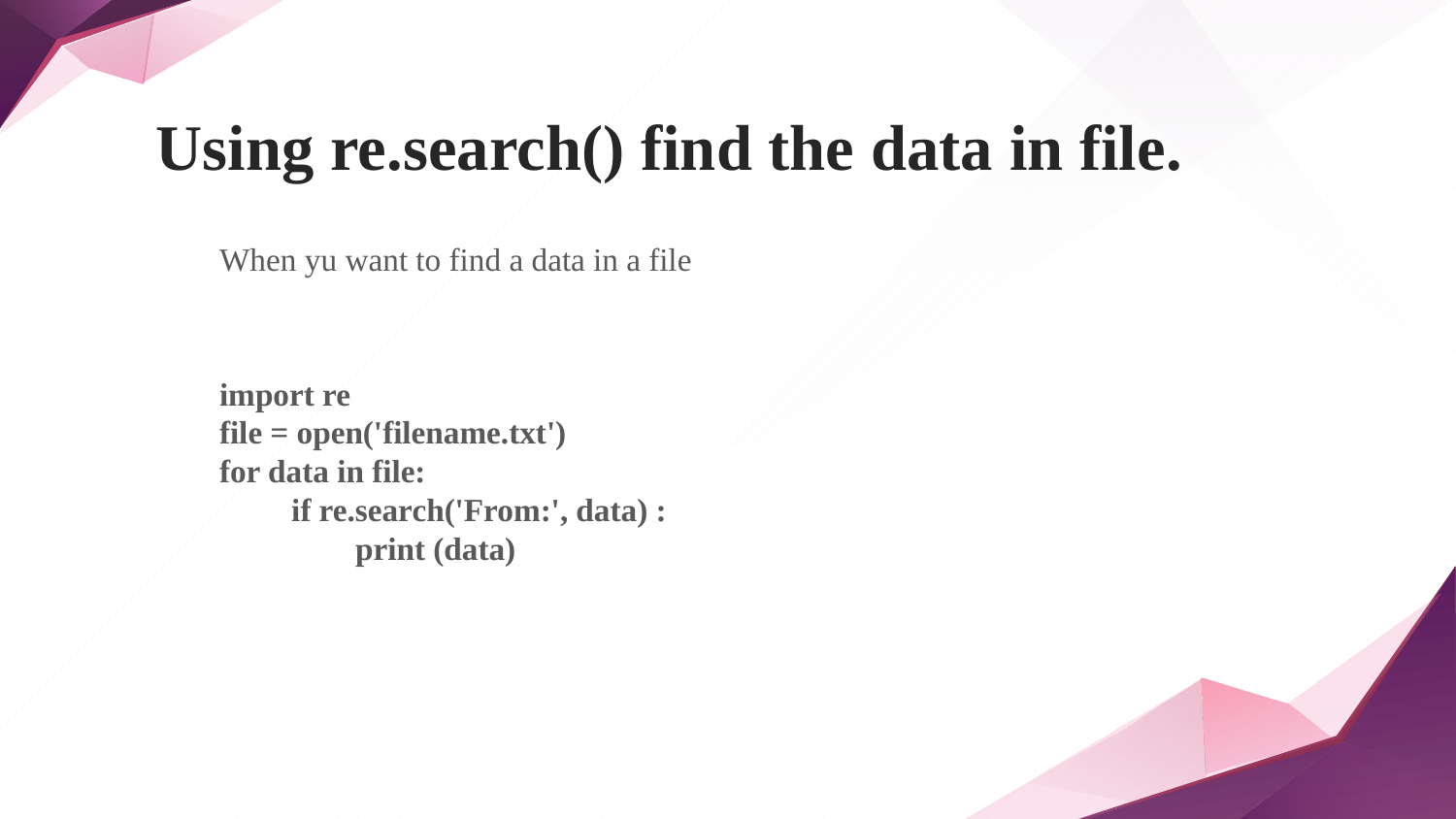

# Using re.search() find the data in file.
When yu want to find a data in a file

import re
file = open('filename.txt')
for data in file:
         if re.search('From:', data) :
                 print (data)